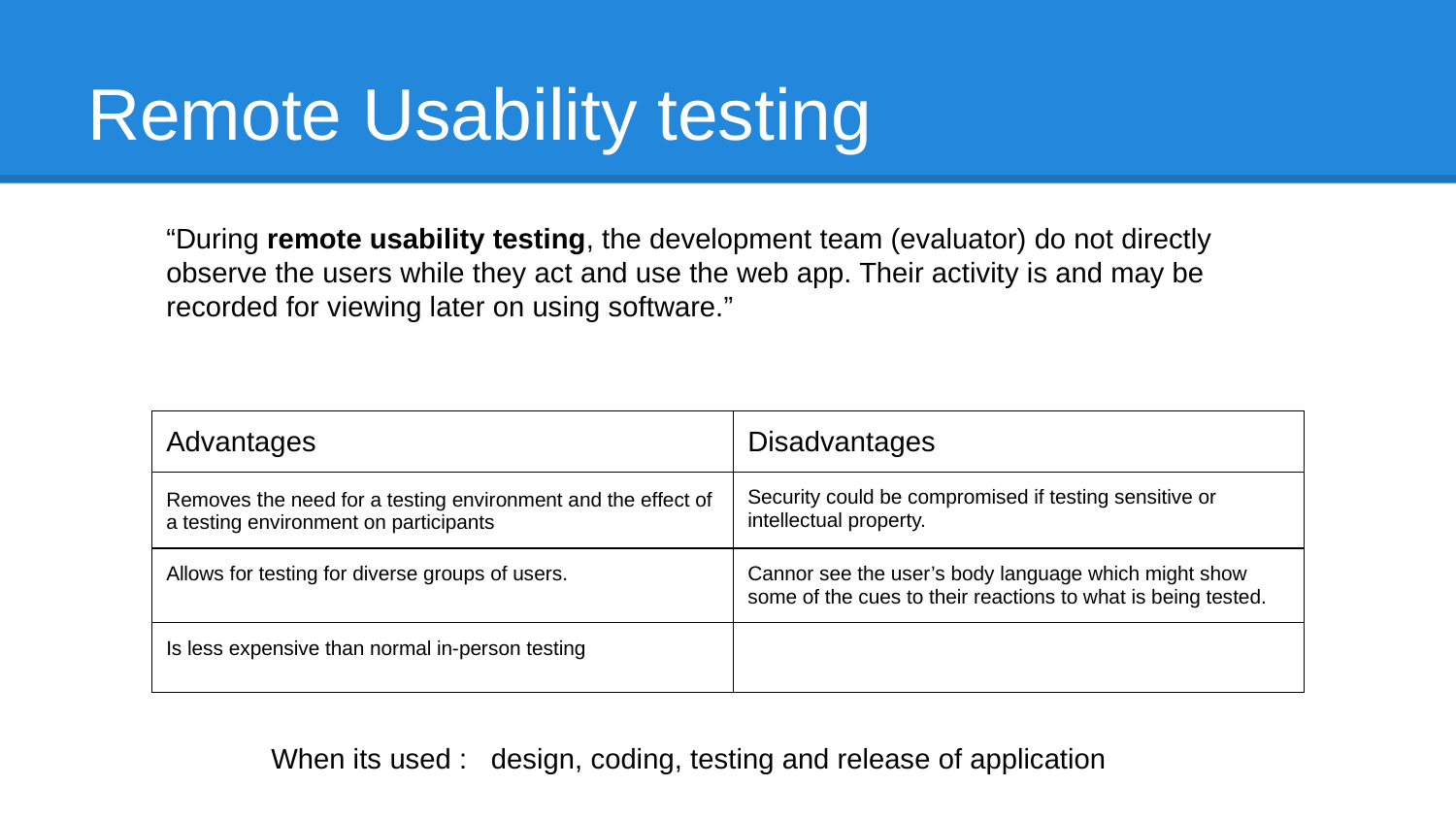

# Remote Usability testing
“During remote usability testing, the development team (evaluator) do not directly observe the users while they act and use the web app. Their activity is and may be recorded for viewing later on using software.”

| Advantages | Disadvantages |
| --- | --- |
| Removes the need for a testing environment and the effect of a testing environment on participants | Security could be compromised if testing sensitive or intellectual property. |
| Allows for testing for diverse groups of users. | Cannor see the user’s body language which might show some of the cues to their reactions to what is being tested. |
| Is less expensive than normal in-person testing |  |
When its used :   design, coding, testing and release of application